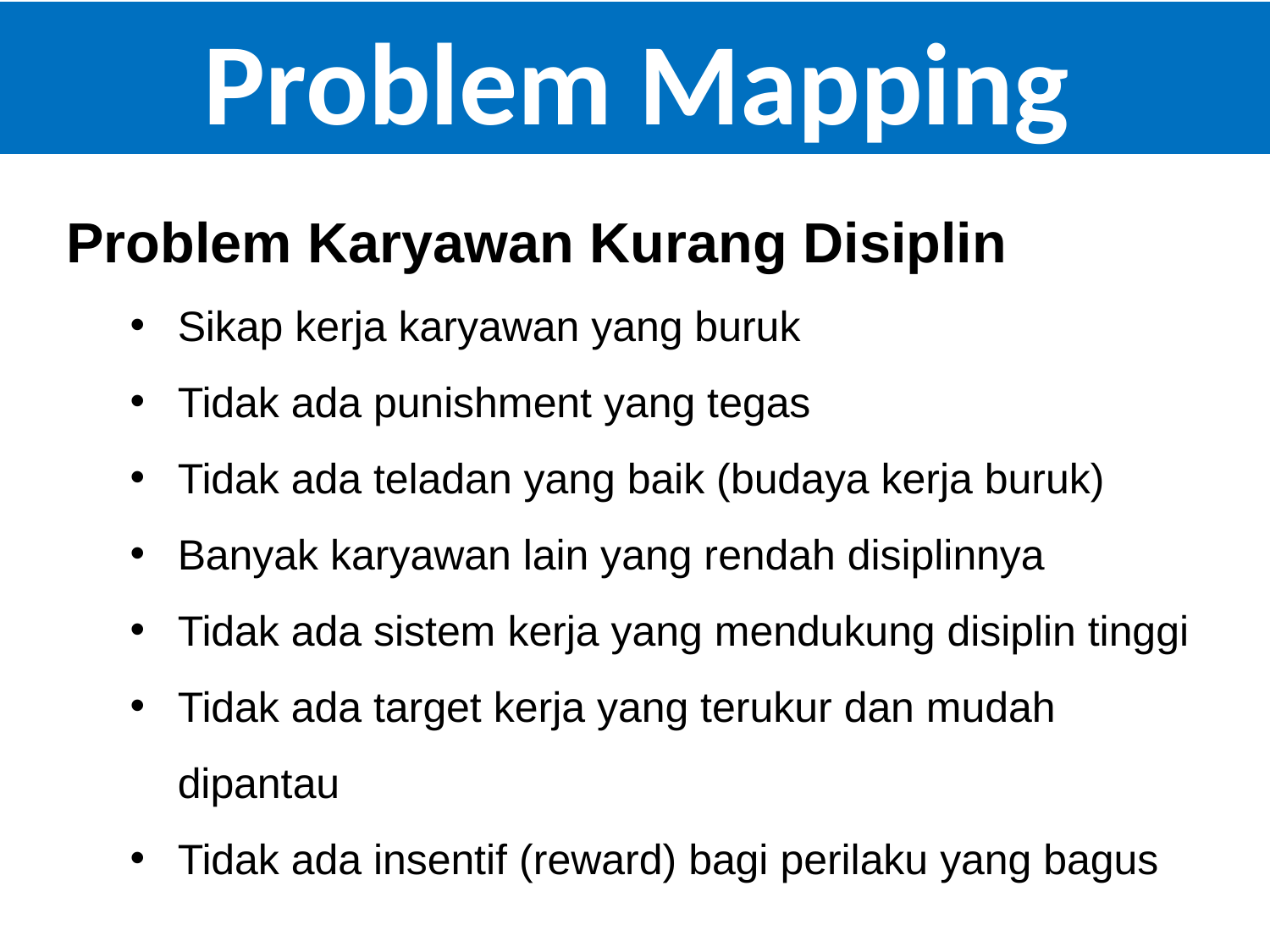

Problem Mapping
Problem Karyawan Kurang Disiplin
Sikap kerja karyawan yang buruk
Tidak ada punishment yang tegas
Tidak ada teladan yang baik (budaya kerja buruk)
Banyak karyawan lain yang rendah disiplinnya
Tidak ada sistem kerja yang mendukung disiplin tinggi
Tidak ada target kerja yang terukur dan mudah dipantau
Tidak ada insentif (reward) bagi perilaku yang bagus